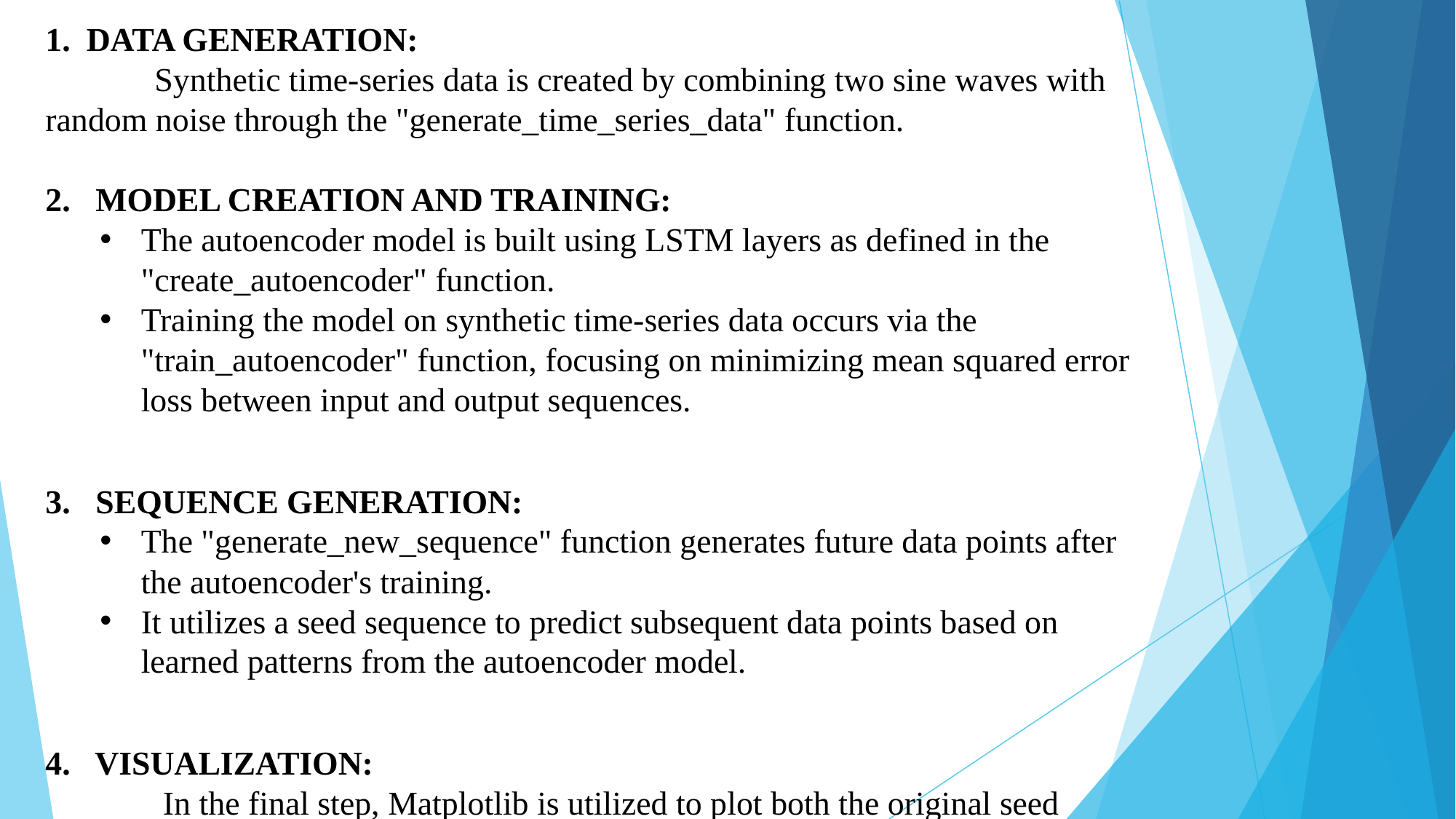

DATA GENERATION:
	Synthetic time-series data is created by combining two sine waves with random noise through the "generate_time_series_data" function.

2.   MODEL CREATION AND TRAINING:
The autoencoder model is built using LSTM layers as defined in the "create_autoencoder" function.
Training the model on synthetic time-series data occurs via the "train_autoencoder" function, focusing on minimizing mean squared error loss between input and output sequences.

3.   SEQUENCE GENERATION:
The "generate_new_sequence" function generates future data points after the autoencoder's training.
It utilizes a seed sequence to predict subsequent data points based on learned patterns from the autoencoder model.

4.   VISUALIZATION:
	 In the final step, Matplotlib is utilized to plot both the original seed sequence and the generated future sequence for comparison.